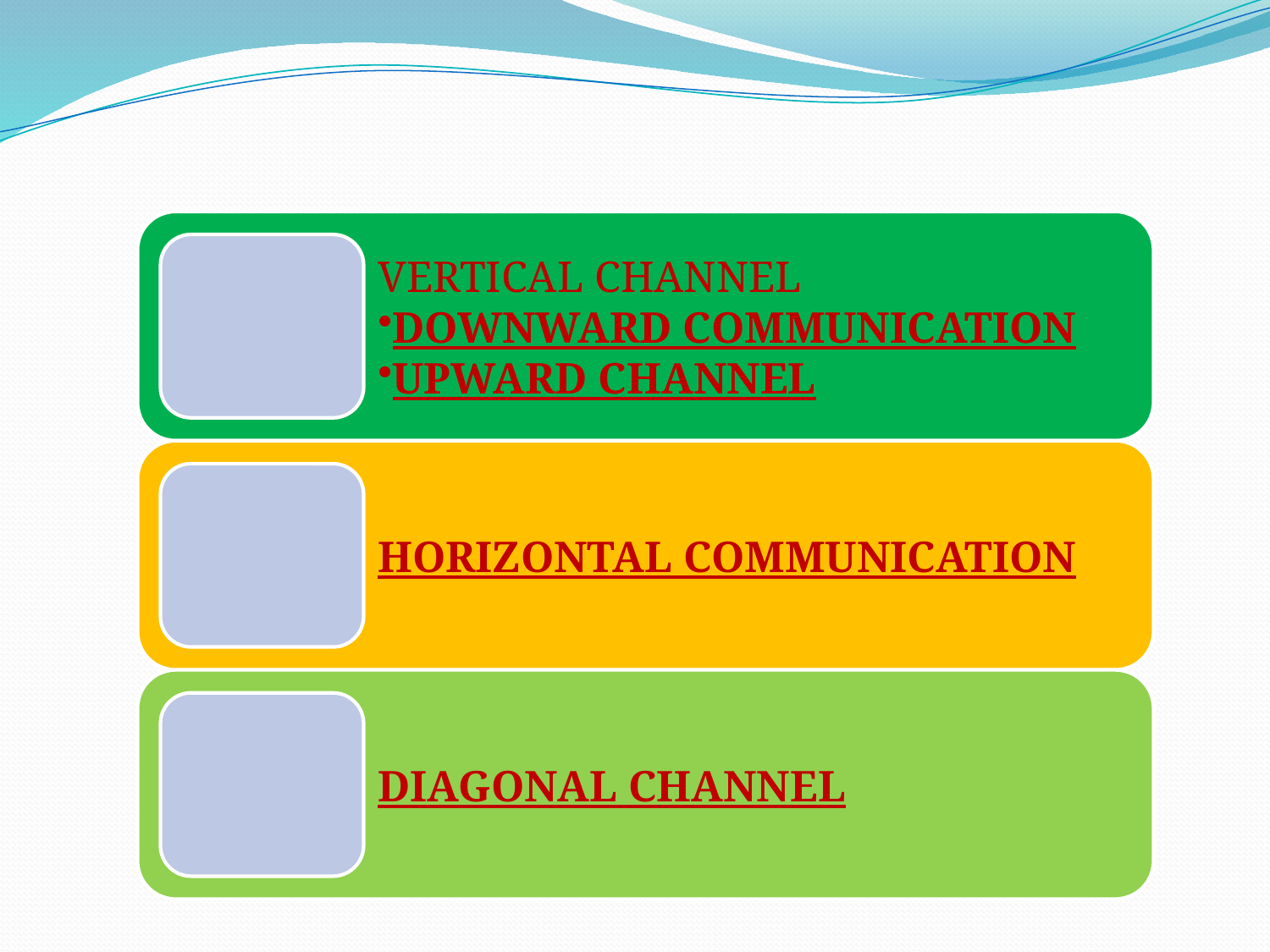

VERTICAL CHANNEL
DOWNWARD COMMUNICATION
UPWARD CHANNEL
HORIZONTAL COMMUNICATION
DIAGONAL CHANNEL